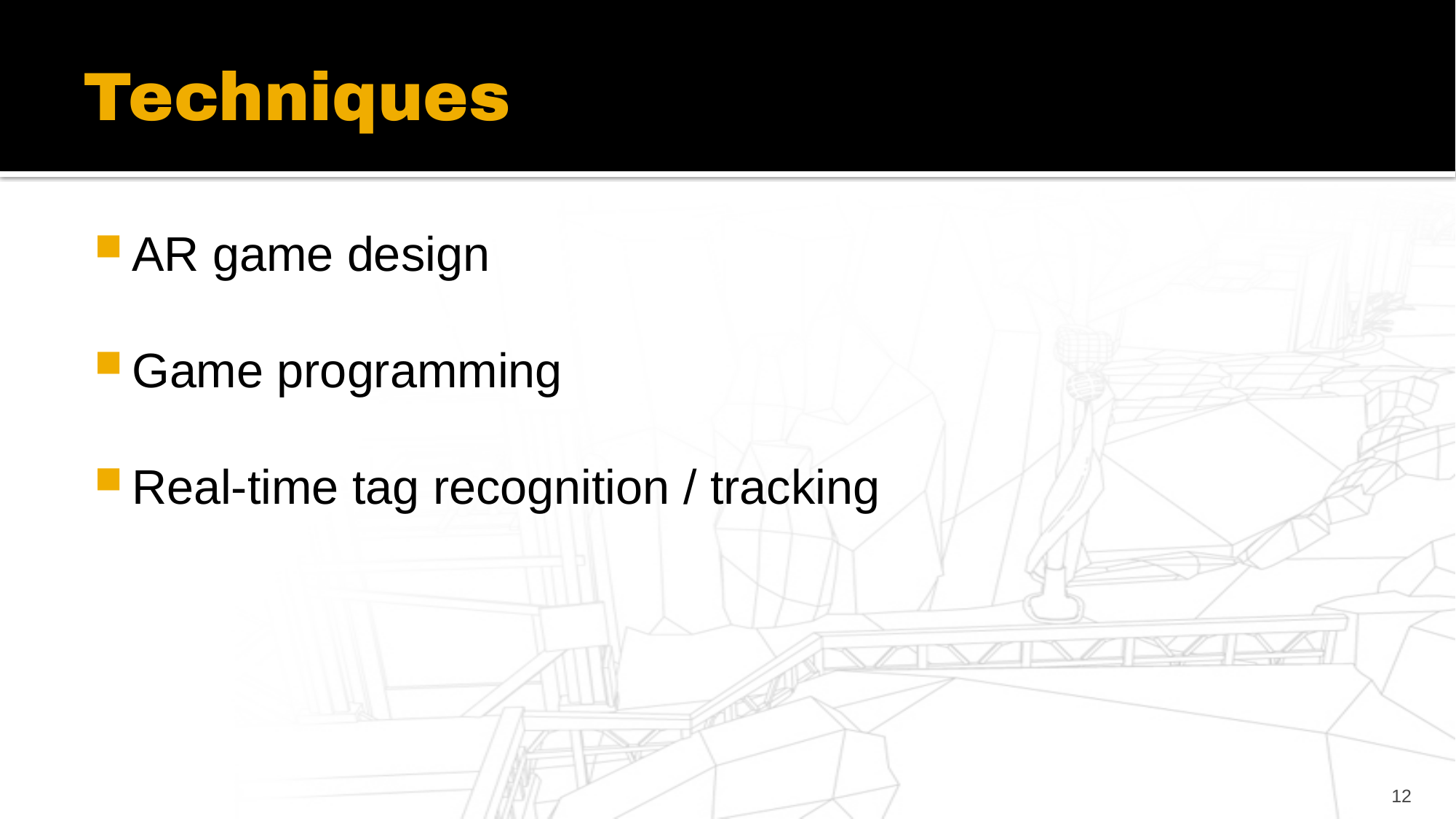

# Techniques
AR game design

Game programming

Real-time tag recognition / tracking

12